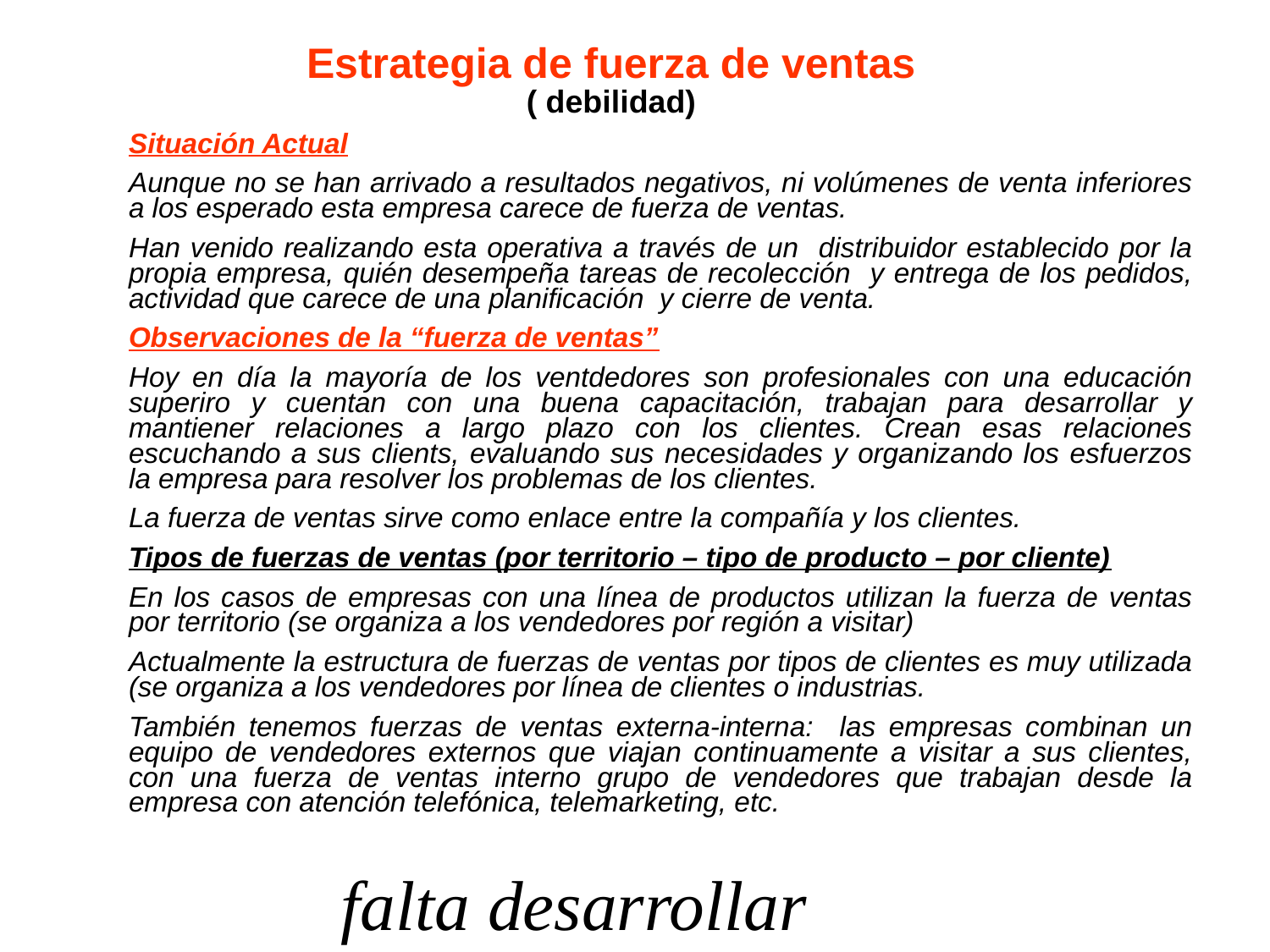

Estrategia de fuerza de ventas
( debilidad)
Situación Actual
Aunque no se han arrivado a resultados negativos, ni volúmenes de venta inferiores a los esperado esta empresa carece de fuerza de ventas.
Han venido realizando esta operativa a través de un  distribuidor establecido por la propia empresa, quién desempeña tareas de recolección  y entrega de los pedidos, actividad que carece de una planificación  y cierre de venta.
Observaciones de la “fuerza de ventas”
Hoy en día la mayoría de los ventdedores son profesionales con una educación superiro y cuentan con una buena capacitación, trabajan para desarrollar y mantiener relaciones a largo plazo con los clientes. Crean esas relaciones escuchando a sus clients, evaluando sus necesidades y organizando los esfuerzos la empresa para resolver los problemas de los clientes.
La fuerza de ventas sirve como enlace entre la compañía y los clientes.
Tipos de fuerzas de ventas (por territorio – tipo de producto – por cliente)
En los casos de empresas con una línea de productos utilizan la fuerza de ventas por territorio (se organiza a los vendedores por región a visitar)
Actualmente la estructura de fuerzas de ventas por tipos de clientes es muy utilizada (se organiza a los vendedores por línea de clientes o industrias.
También tenemos fuerzas de ventas externa-interna:  las empresas combinan un equipo de vendedores externos que viajan continuamente a visitar a sus clientes, con una fuerza de ventas interno grupo de vendedores que trabajan desde la empresa con atención telefónica, telemarketing, etc.
falta desarrollar